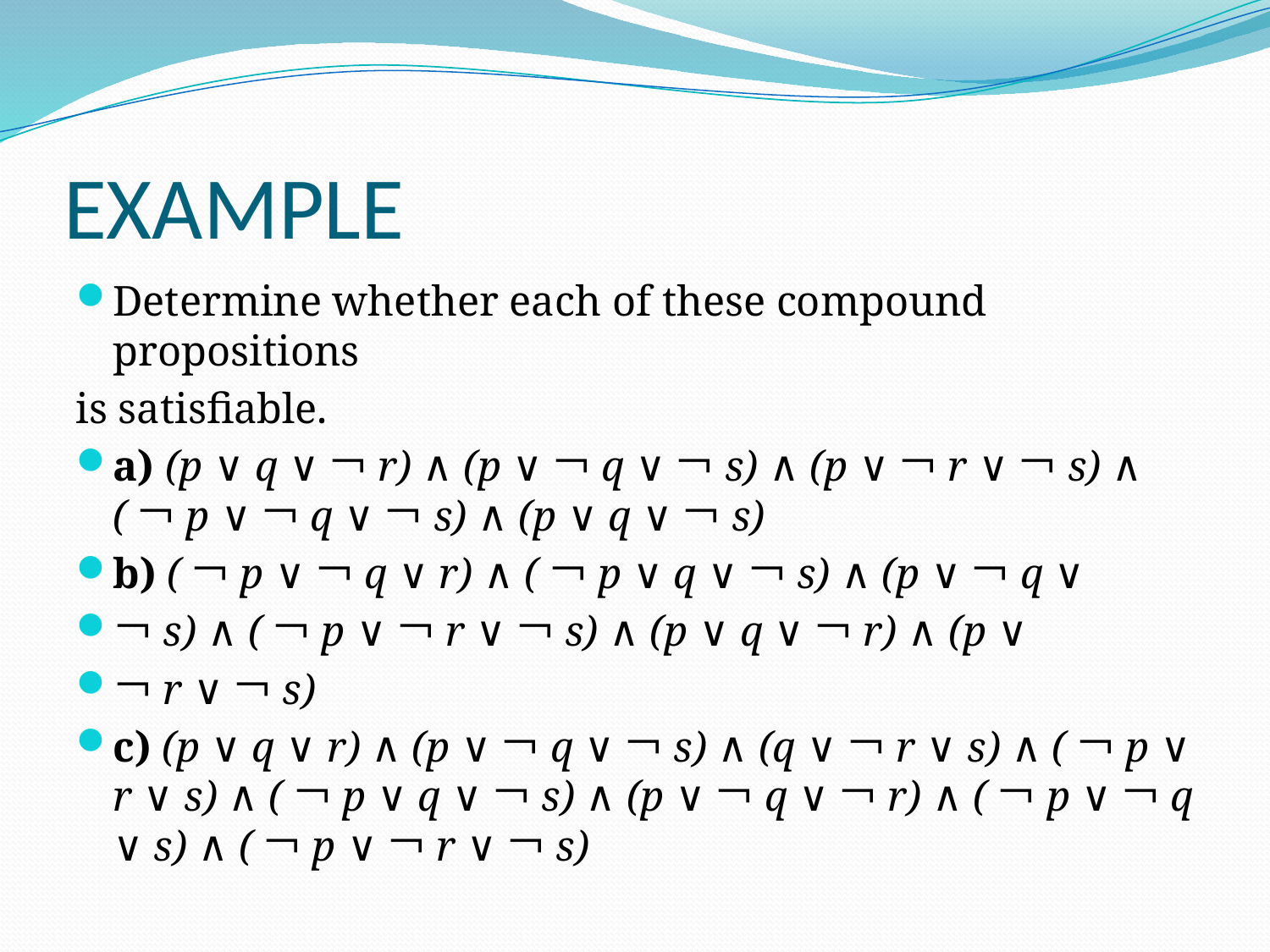

# EXAMPLE
Determine whether each of these compound propositions
is satisfiable.
a) (p ∨ q ∨￢r) ∧ (p ∨￢q ∨￢s) ∧ (p ∨￢r ∨￢s) ∧ (￢p ∨￢q ∨￢s) ∧ (p ∨ q ∨￢s)
b) (￢p ∨￢q ∨ r) ∧ (￢p ∨ q ∨￢s) ∧ (p ∨￢q ∨
￢s) ∧ (￢p ∨￢r ∨￢s) ∧ (p ∨ q ∨￢r) ∧ (p ∨
￢r ∨￢s)
c) (p ∨ q ∨ r) ∧ (p ∨￢q ∨￢s) ∧ (q ∨￢r ∨ s) ∧ (￢p ∨ r ∨ s) ∧ (￢p ∨ q ∨￢s) ∧ (p ∨￢q ∨￢r) ∧ (￢p ∨￢q ∨ s) ∧ (￢p ∨￢r ∨￢s)